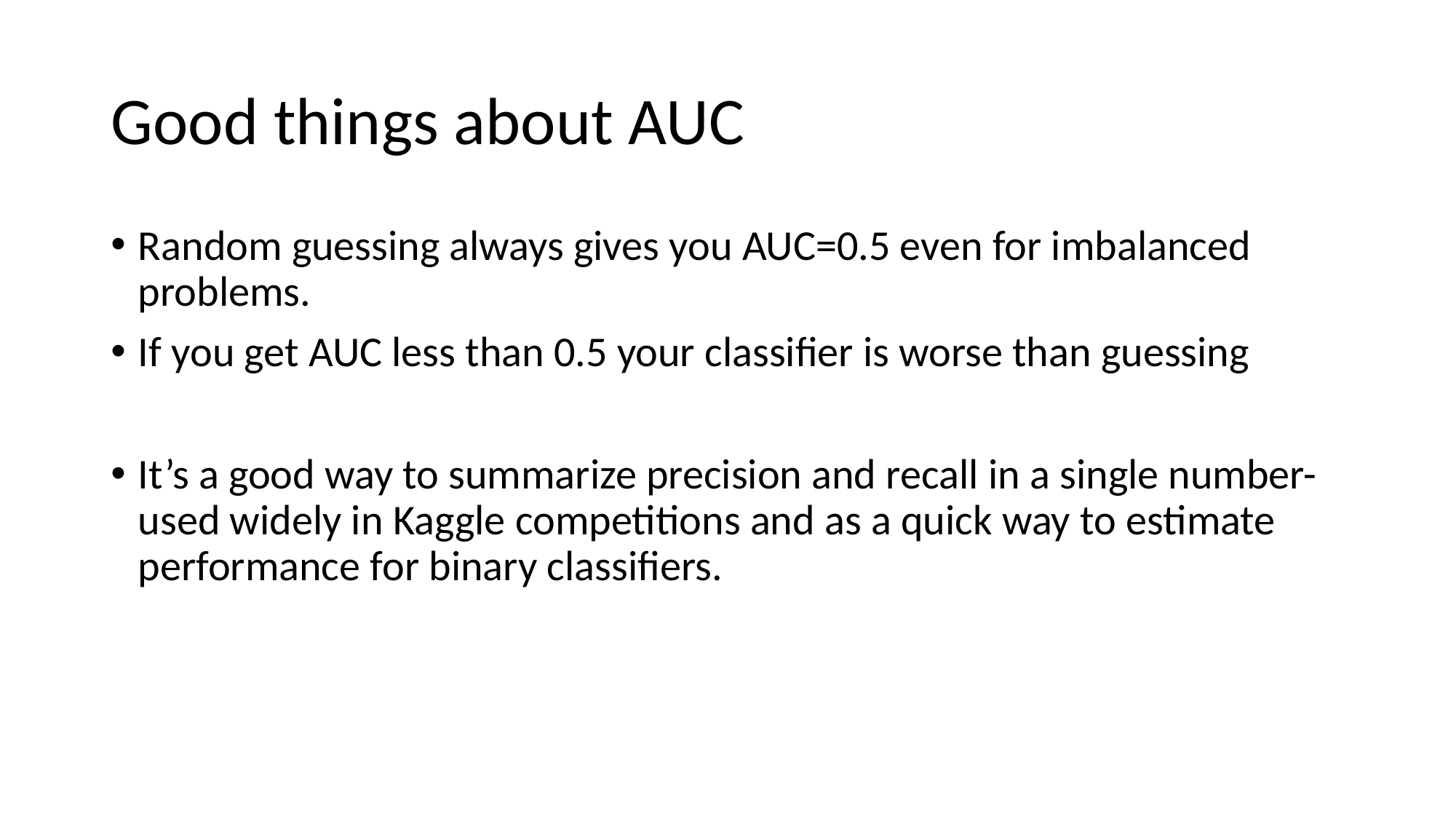

# Good things about AUC
Random guessing always gives you AUC=0.5 even for imbalanced problems.
If you get AUC less than 0.5 your classifier is worse than guessing

It’s a good way to summarize precision and recall in a single number- used widely in Kaggle competitions and as a quick way to estimate performance for binary classifiers.